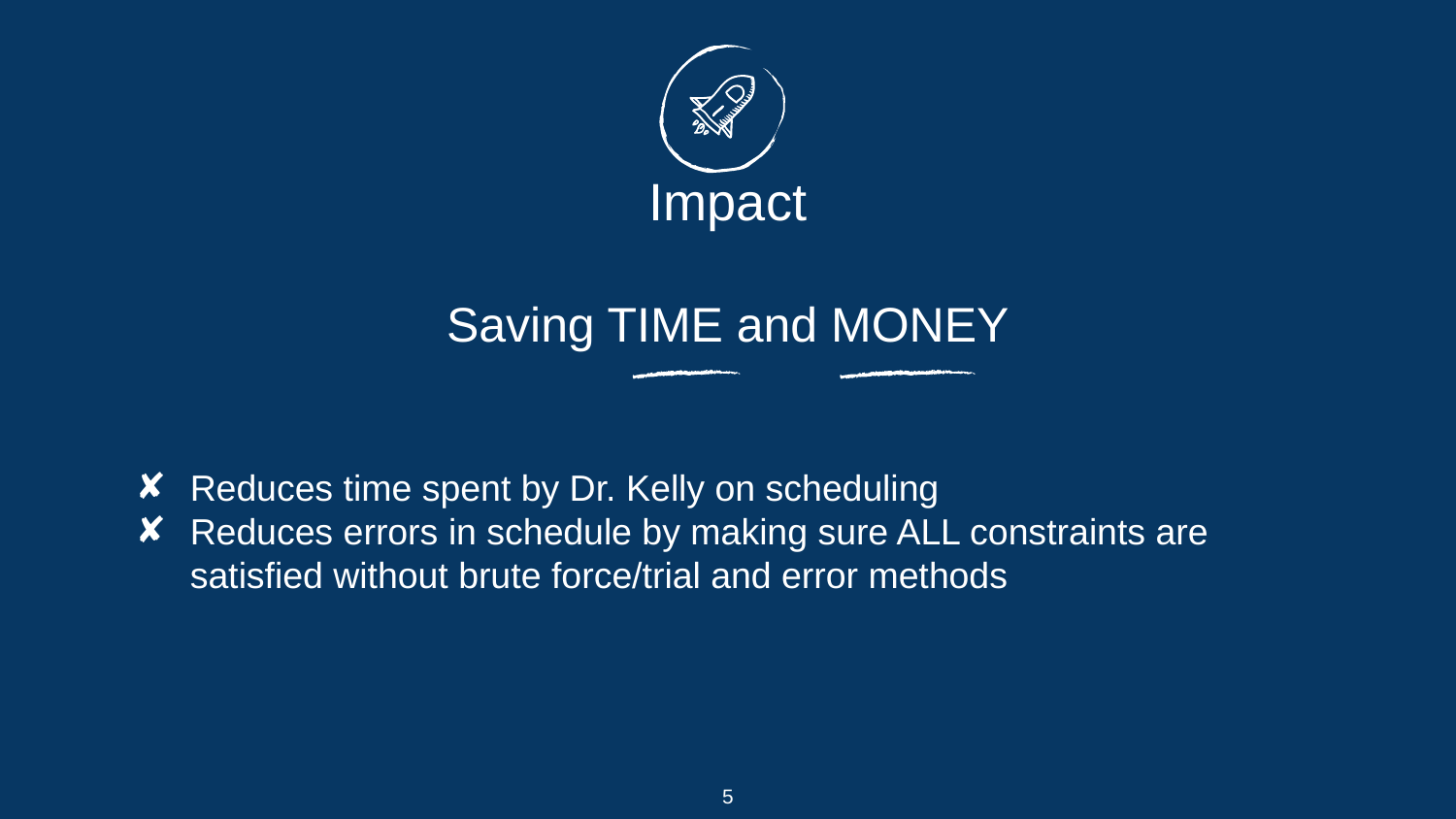

# Impact
Saving TIME and MONEY

Reduces time spent by Dr. Kelly on scheduling
Reduces errors in schedule by making sure ALL constraints are satisfied without brute force/trial and error methods

5